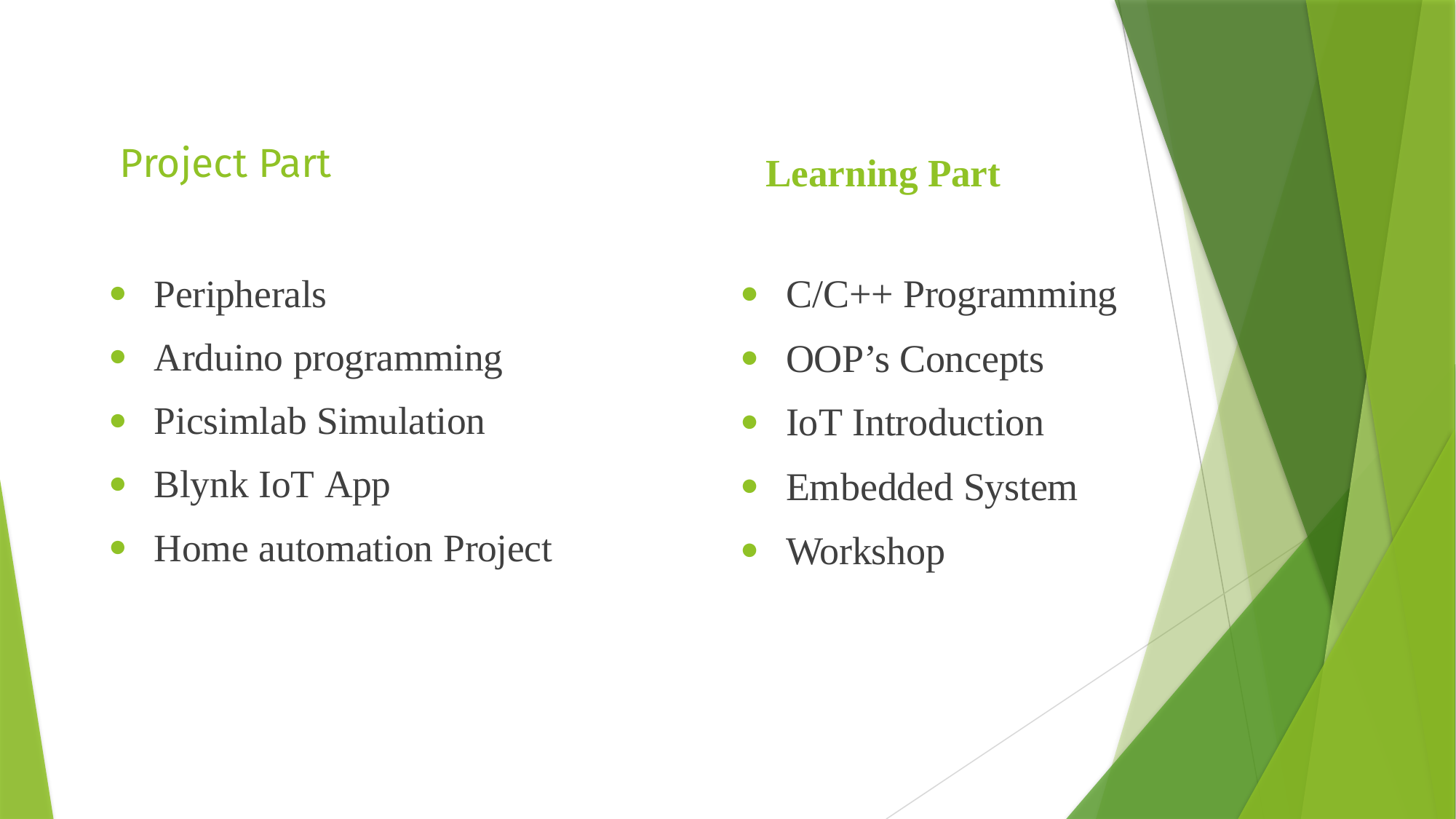

# Project Part
Learning Part

Peripherals
Arduino programming
Picsimlab Simulation
Blynk IoT App
Home automation Project

C/C++ Programming
OOP’s Concepts
IoT Introduction
Embedded System
Workshop